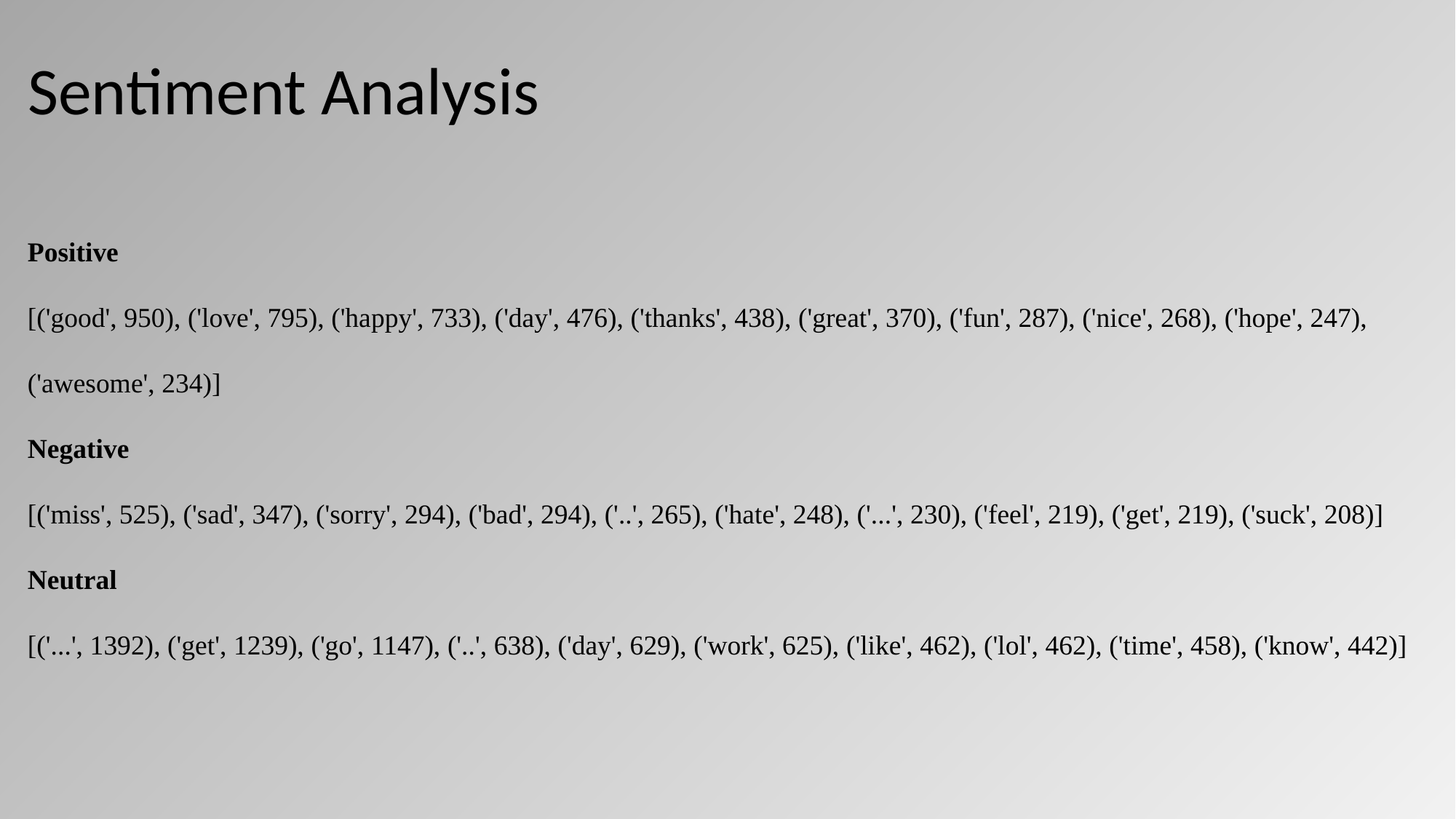

# Sentiment Analysis
Positive
[('good', 950), ('love', 795), ('happy', 733), ('day', 476), ('thanks', 438), ('great', 370), ('fun', 287), ('nice', 268), ('hope', 247), ('awesome', 234)]
Negative
[('miss', 525), ('sad', 347), ('sorry', 294), ('bad', 294), ('..', 265), ('hate', 248), ('...', 230), ('feel', 219), ('get', 219), ('suck', 208)]
Neutral
[('...', 1392), ('get', 1239), ('go', 1147), ('..', 638), ('day', 629), ('work', 625), ('like', 462), ('lol', 462), ('time', 458), ('know', 442)]